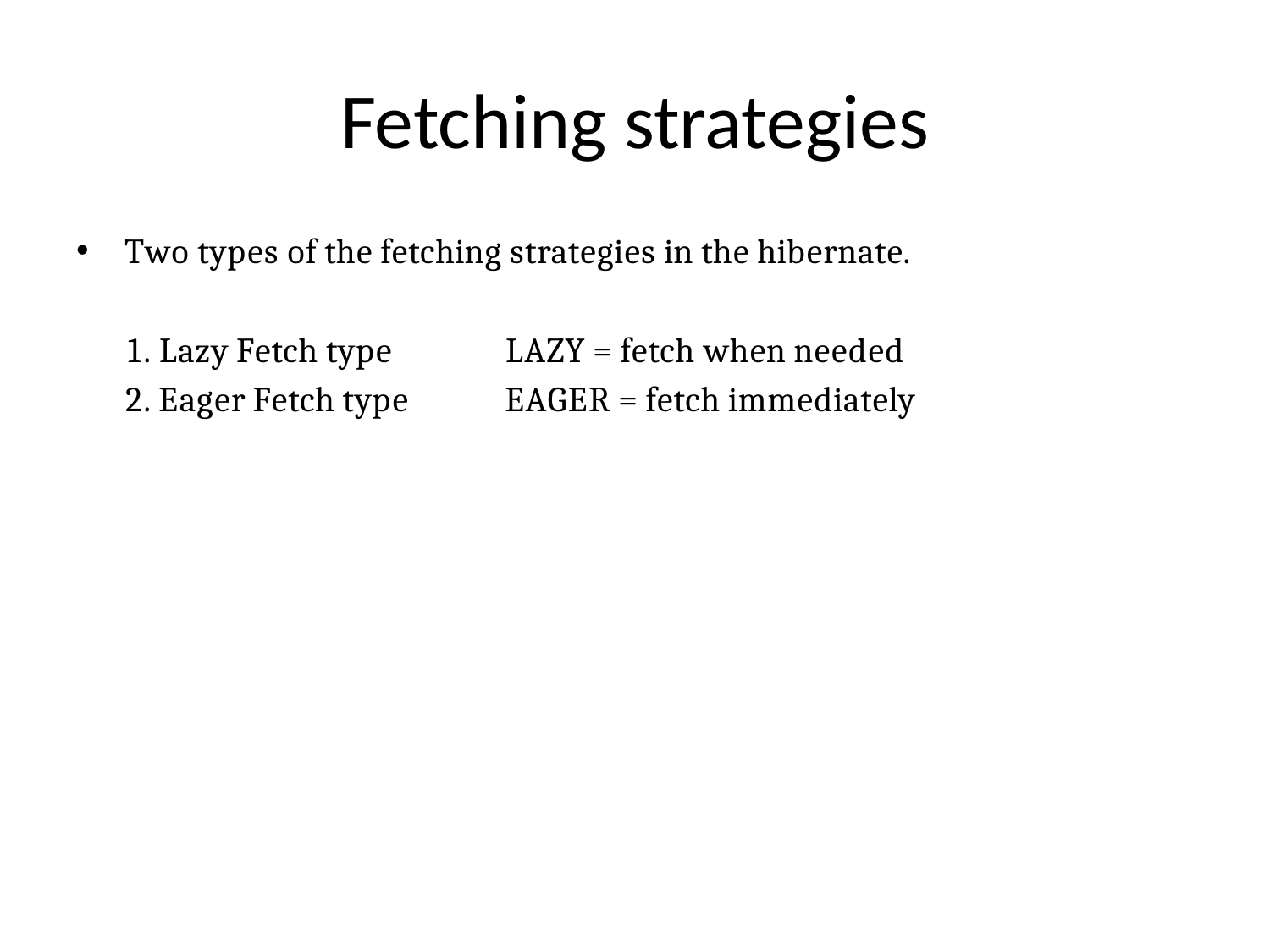

# Fetching strategies
Two types of the fetching strategies in the hibernate.

	1. Lazy Fetch type	LAZY = fetch when needed
	2. Eager Fetch type	EAGER = fetch immediately